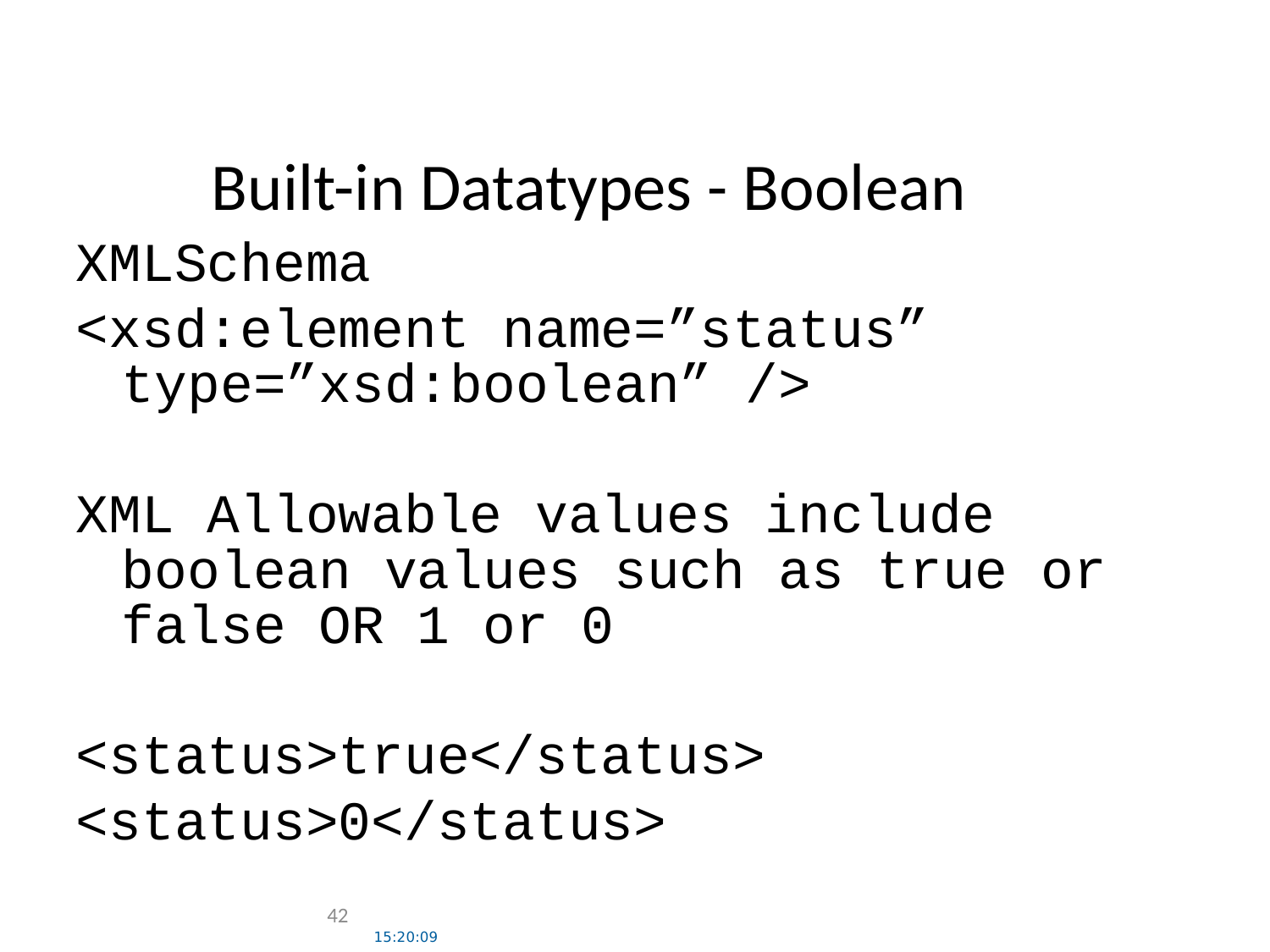

# Built-in Datatypes - Boolean
XMLSchema
<xsd:element name=”status” type=”xsd:boolean” />

XML Allowable values include boolean values such as true or false OR 1 or 0

<status>true</status>
<status>0</status>
42
15:20:09